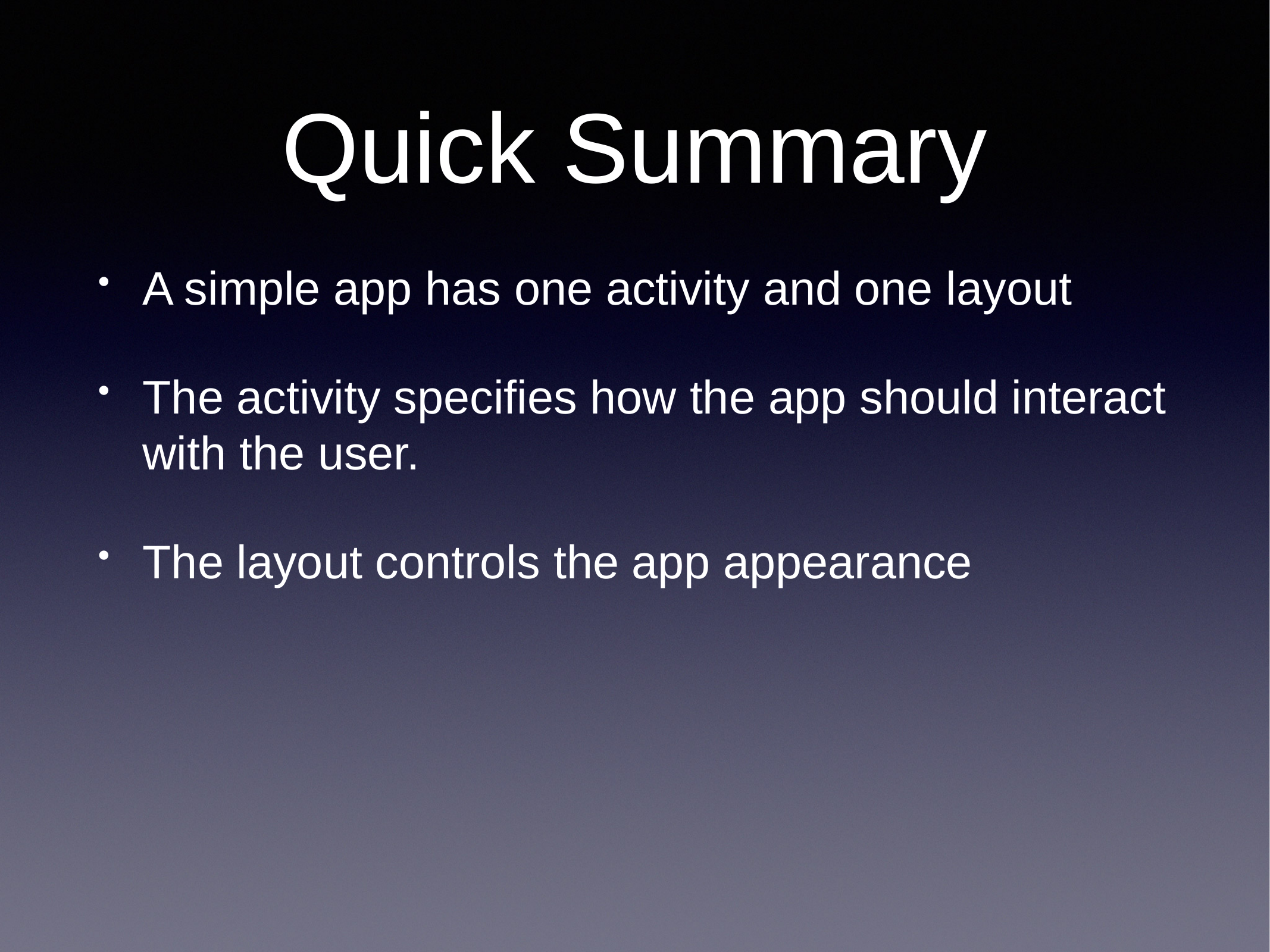

# Quick Summary
A simple app has one activity and one layout
The activity specifies how the app should interact with the user.
The layout controls the app appearance